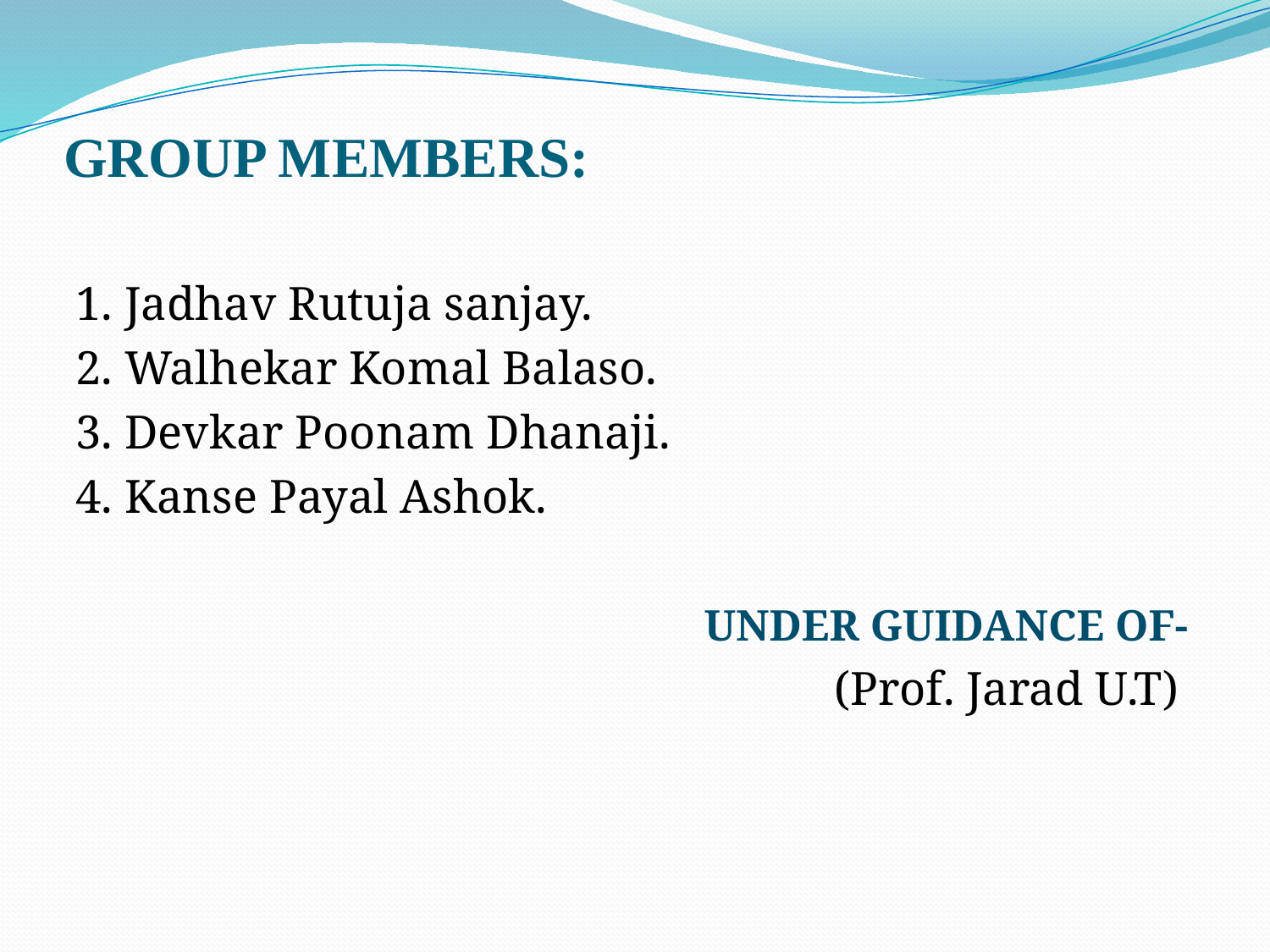

# GROUP MEMBERS:
1. Jadhav Rutuja sanjay.
2. Walhekar Komal Balaso.
3. Devkar Poonam Dhanaji.
4. Kanse Payal Ashok.

                                                     UNDER GUIDANCE OF-
                                                                (Prof. Jarad U.T)